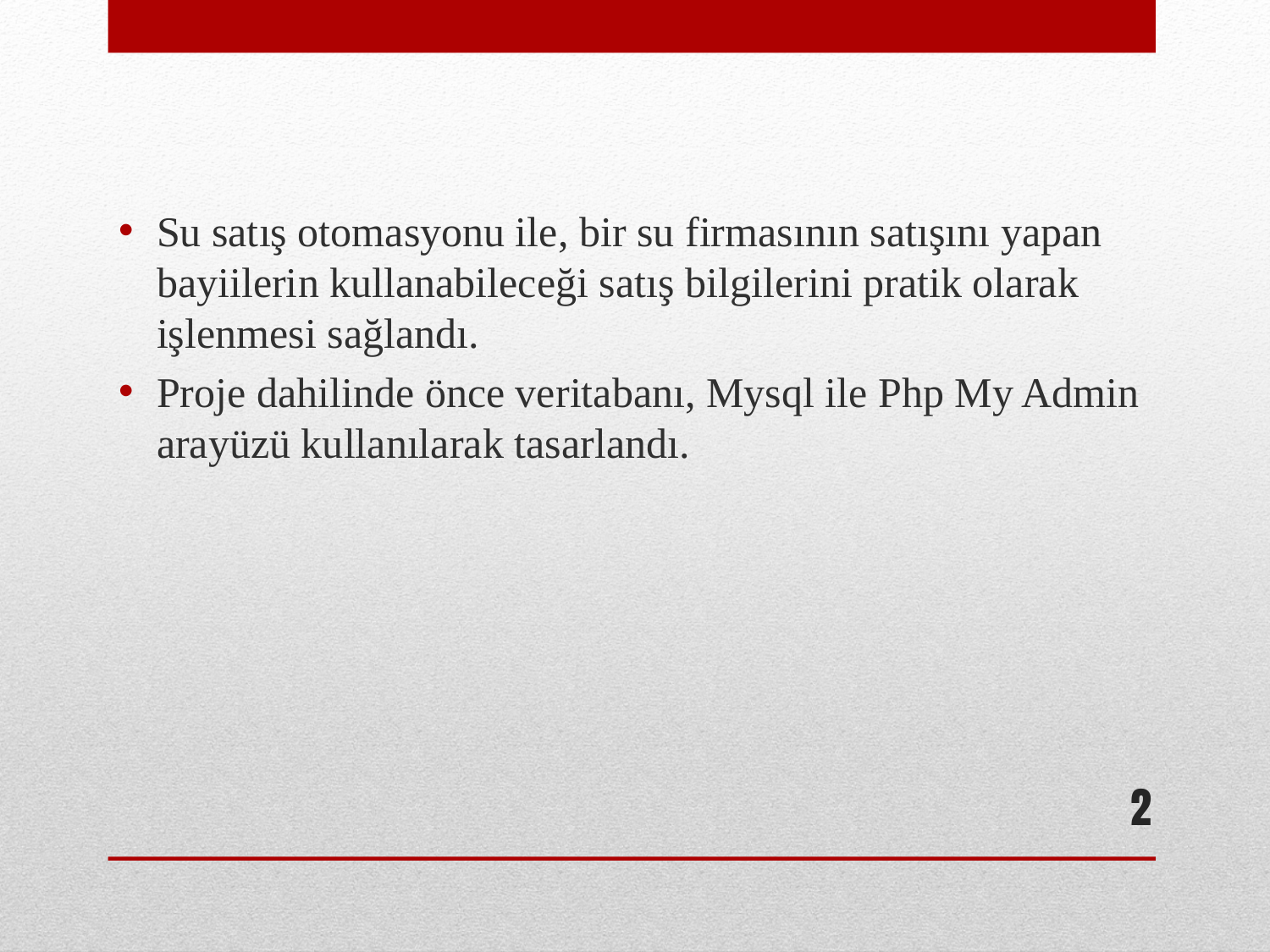

Su satış otomasyonu ile, bir su firmasının satışını yapan bayiilerin kullanabileceği satış bilgilerini pratik olarak işlenmesi sağlandı.
Proje dahilinde önce veritabanı, Mysql ile Php My Admin arayüzü kullanılarak tasarlandı.

#
2